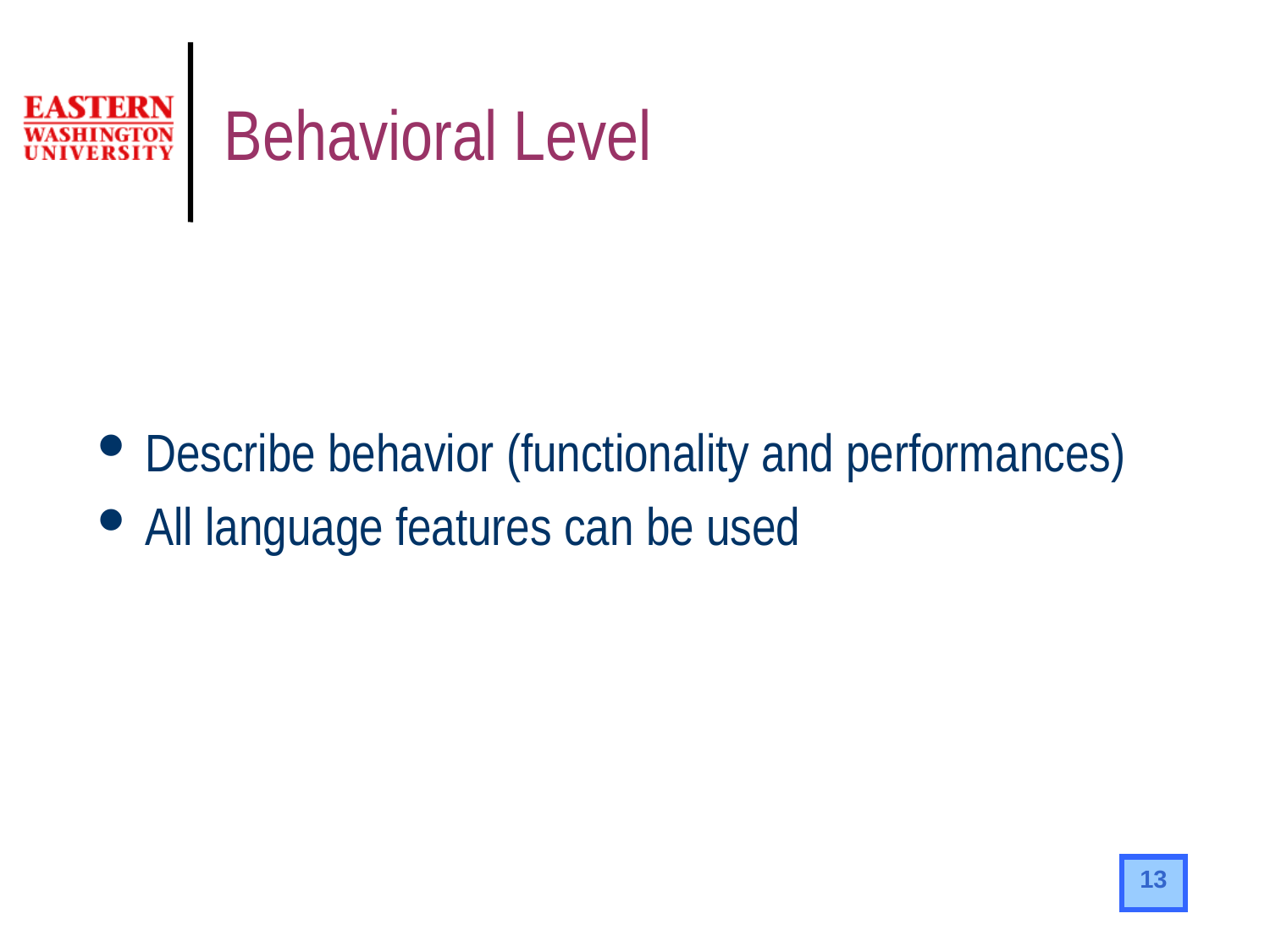

# Behavioral Level

Describe behavior (functionality and performances)
All language features can be used
13